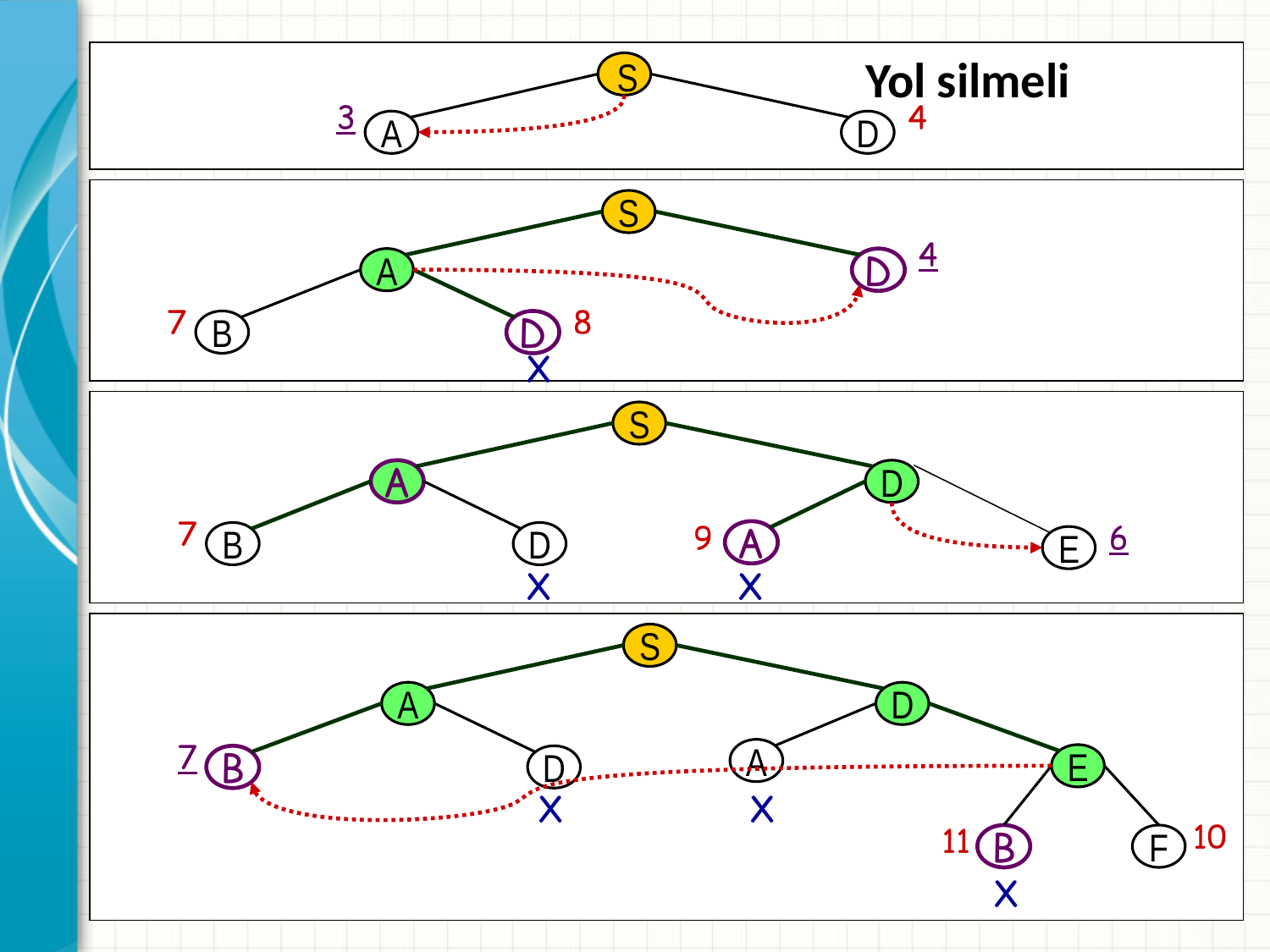

S

3
4
A
D
Yol silmeli

S
4
A
D
7
8
B
D
X

S
A
D
7
9
6
A
B
D
E
X
X

S
A
D
7
A
E
B
D
X
X
10
11
B
F
X
31